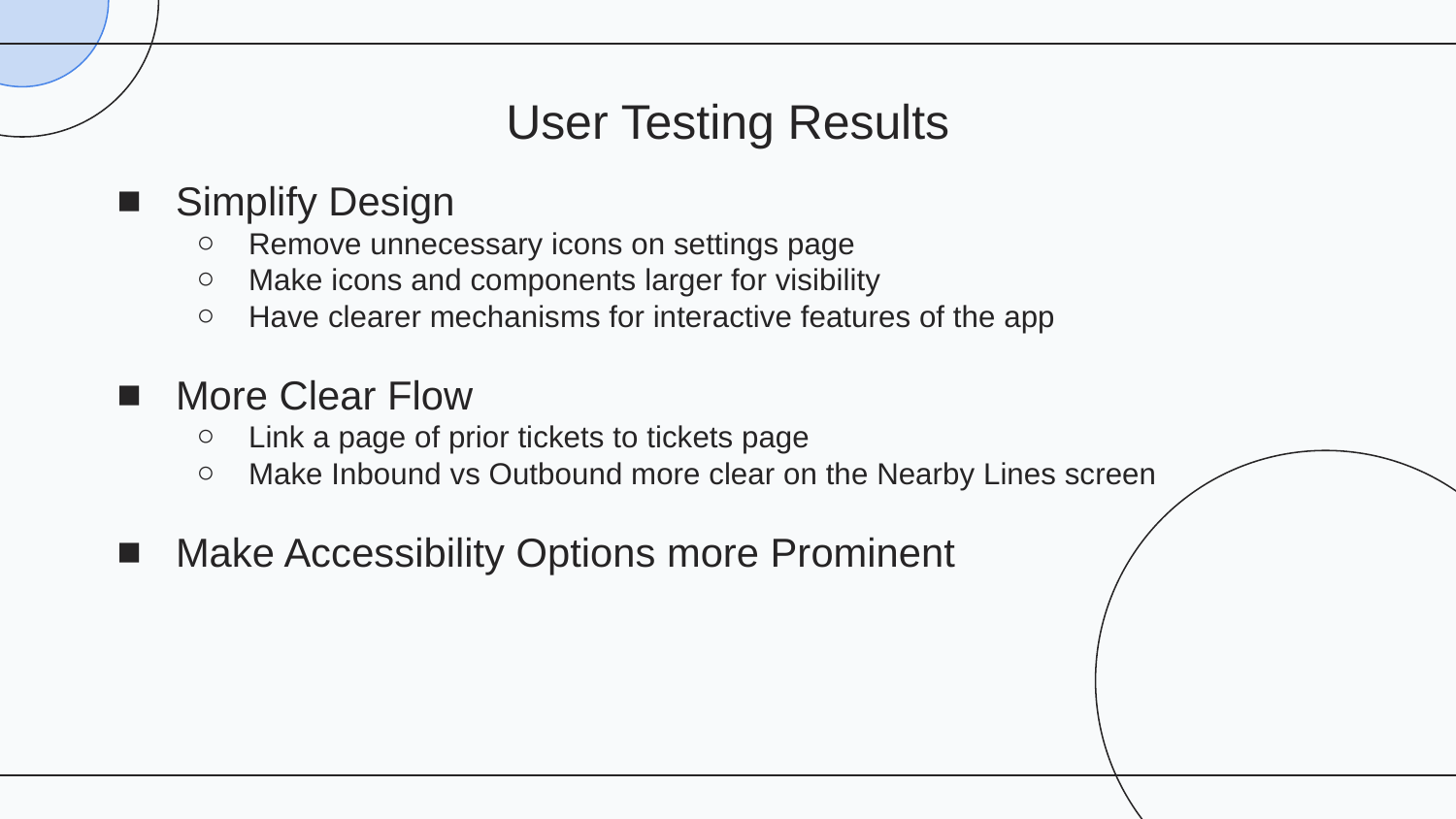

# User Testing Results
Simplify Design
Remove unnecessary icons on settings page
Make icons and components larger for visibility
Have clearer mechanisms for interactive features of the app

More Clear Flow
Link a page of prior tickets to tickets page
Make Inbound vs Outbound more clear on the Nearby Lines screen

Make Accessibility Options more Prominent